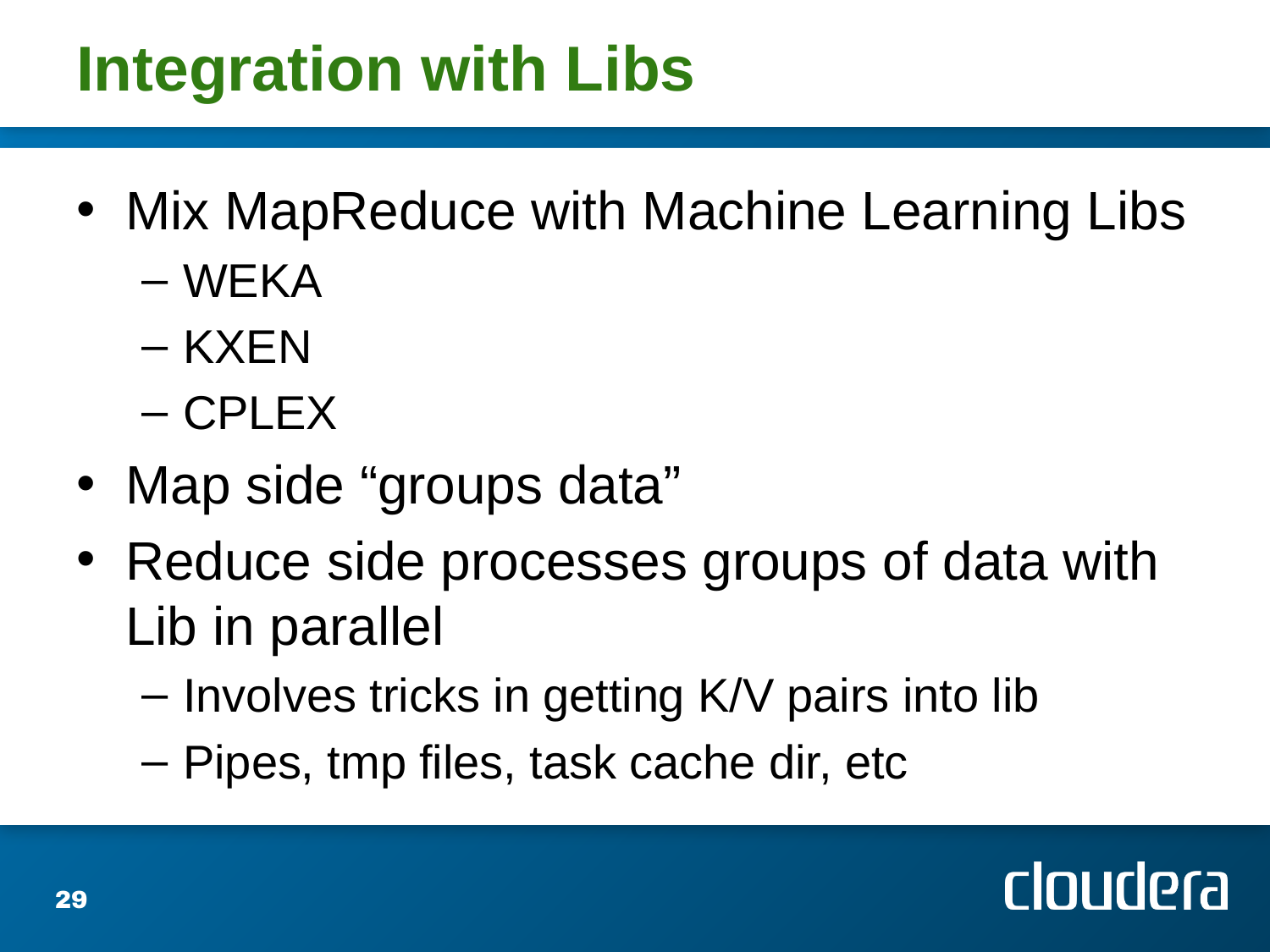

# Integration with Libs
Mix MapReduce with Machine Learning Libs
WEKA
KXEN
CPLEX
Map side “groups data”
Reduce side processes groups of data with Lib in parallel
Involves tricks in getting K/V pairs into lib
Pipes, tmp files, task cache dir, etc
29